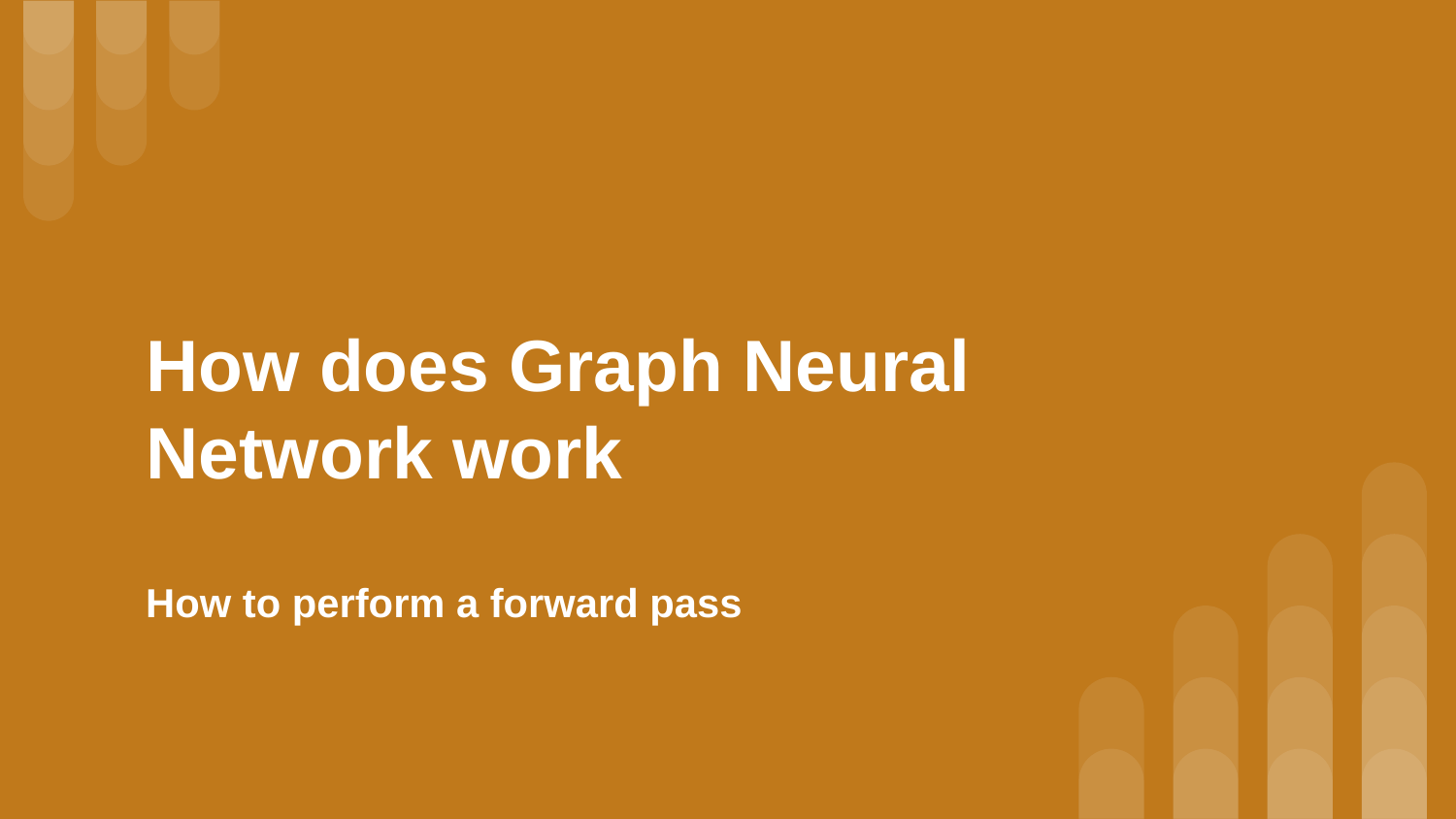

# How does Graph Neural Network work
How to perform a forward pass